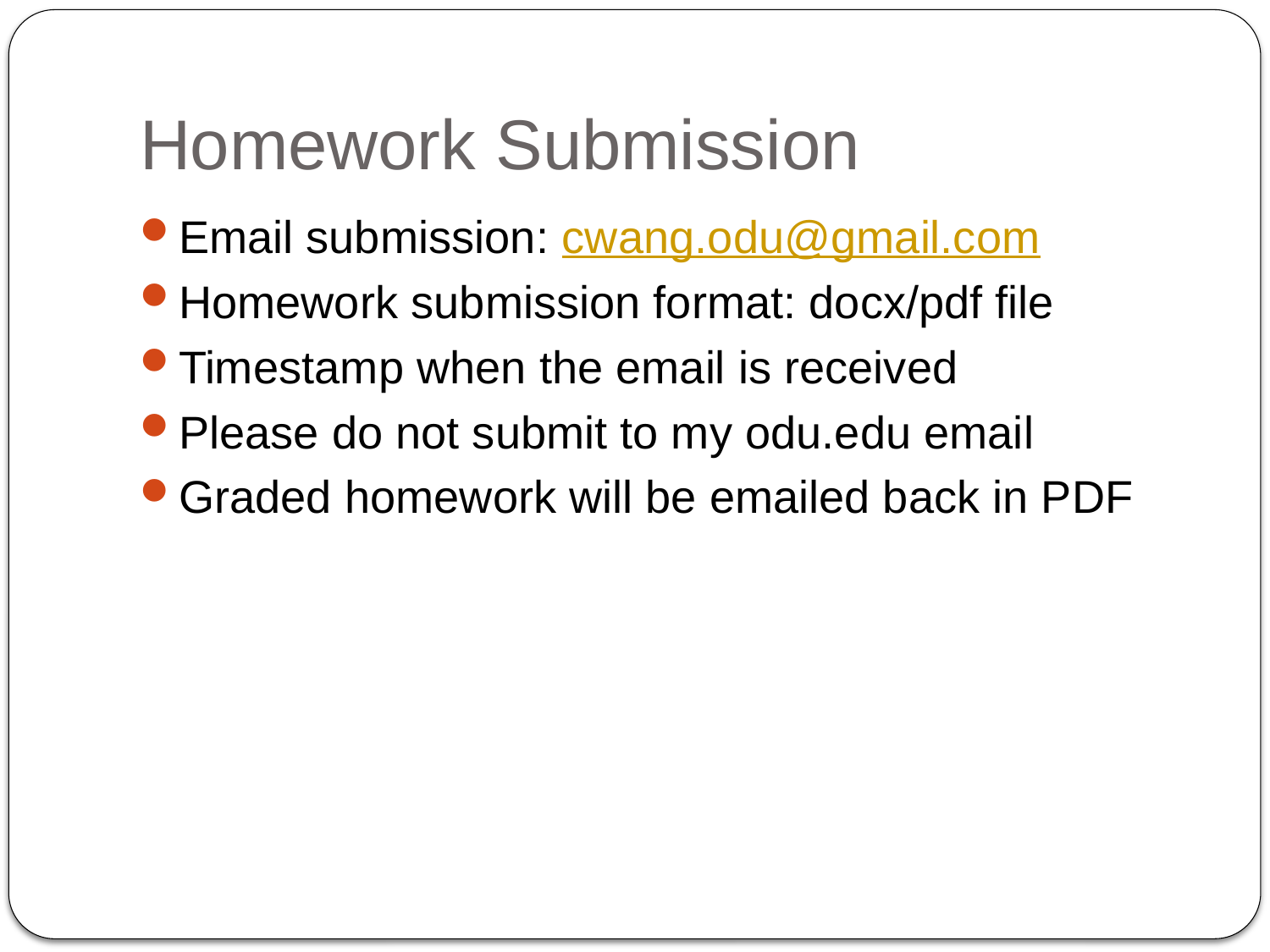

# Homework Submission
Email submission: cwang.odu@gmail.com
Homework submission format: docx/pdf file
Timestamp when the email is received
Please do not submit to my odu.edu email
Graded homework will be emailed back in PDF